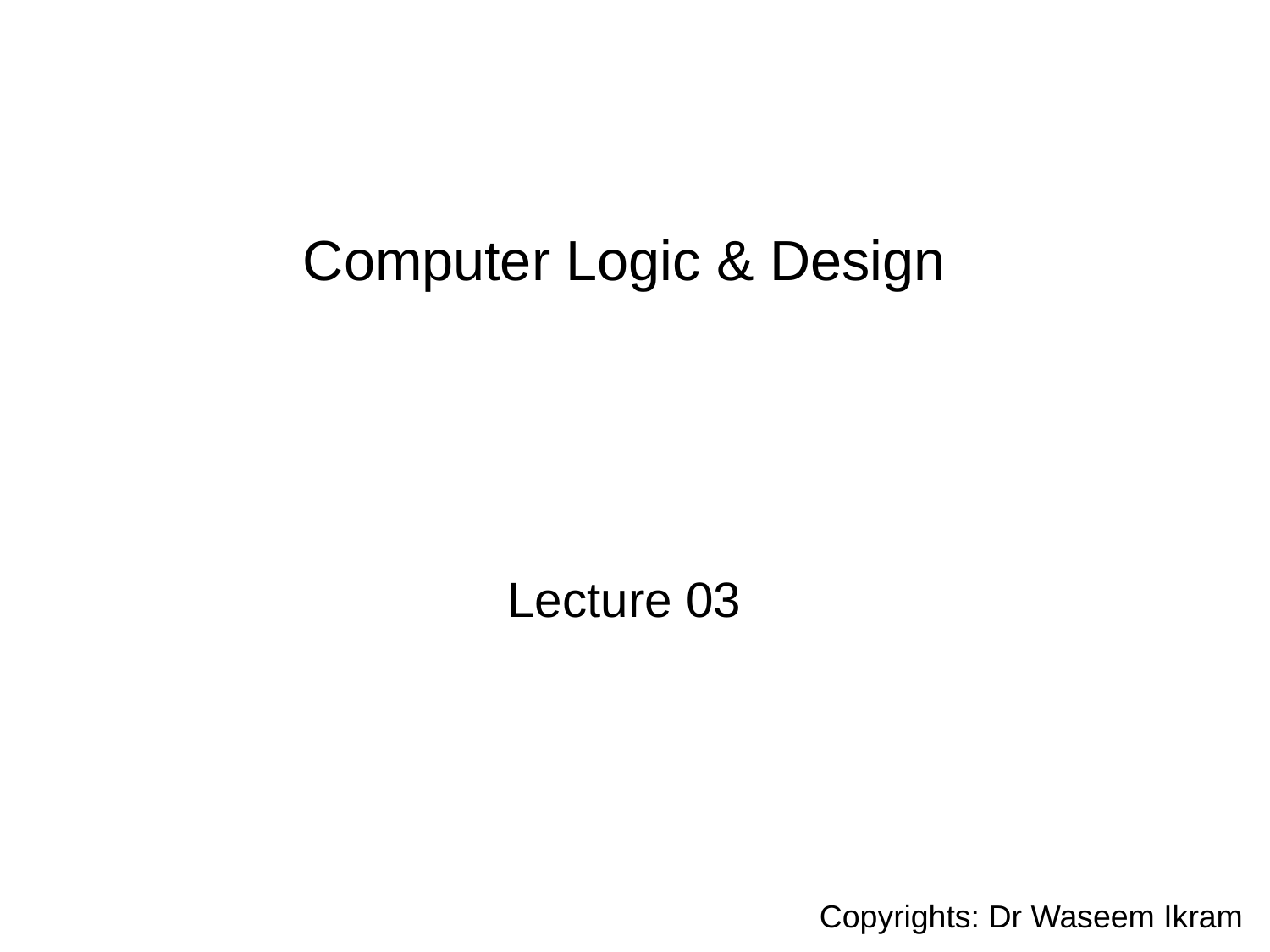

Computer Logic & Design

Lecture 03
Copyrights: Dr Waseem Ikram